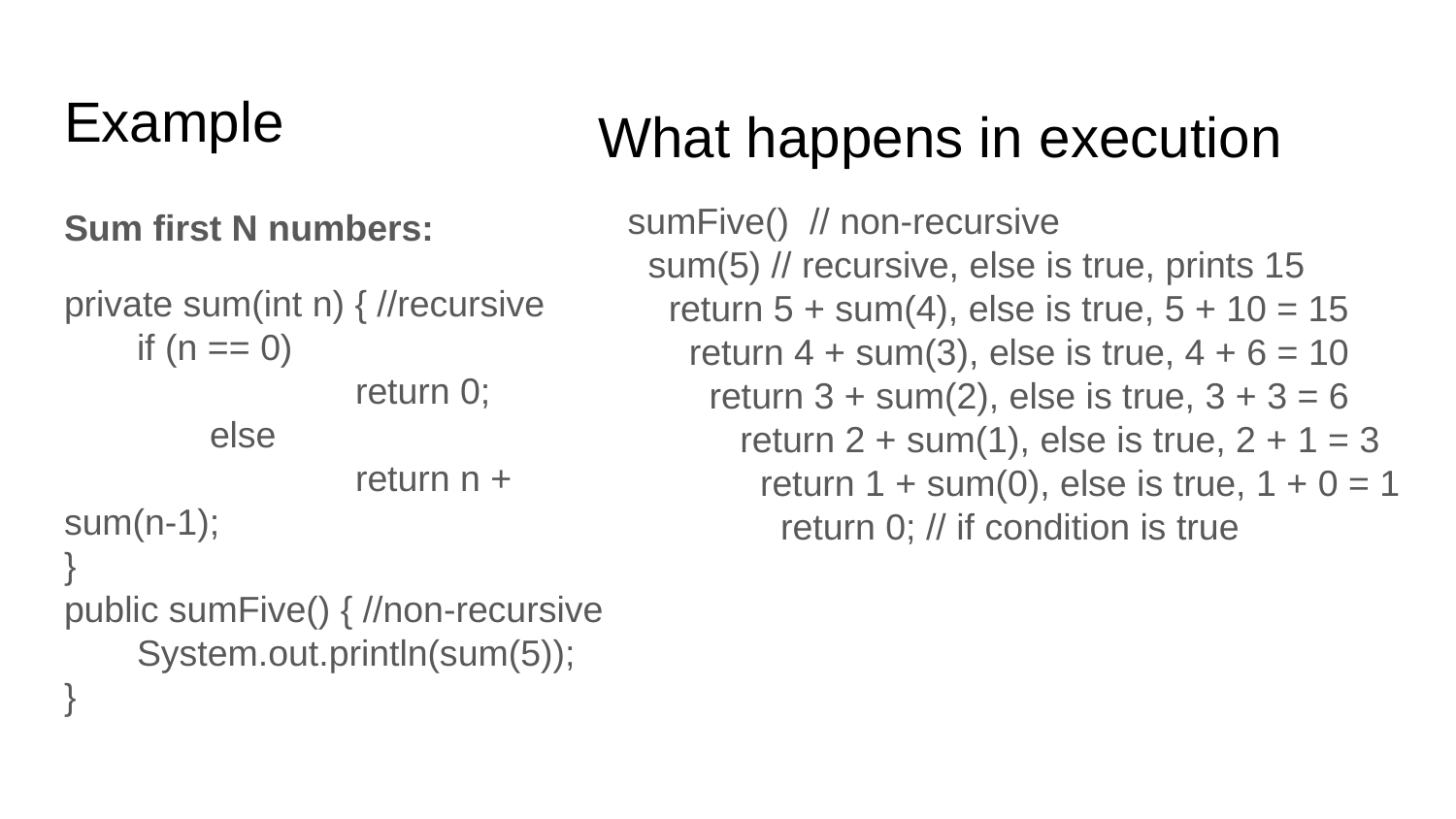

# Example
What happens in execution
Sum first N numbers:
private sum(int n) { //recursive
if (n == 0)
		return 0;
	else
		return n + sum(n-1);
}
public sumFive() { //non-recursive
System.out.println(sum(5));
}

sumFive()  // non-recursive
  sum(5) // recursive, else is true, prints 15
    return 5 + sum(4), else is true, 5 + 10 = 15
      return 4 + sum(3), else is true, 4 + 6 = 10
        return 3 + sum(2), else is true, 3 + 3 = 6
           return 2 + sum(1), else is true, 2 + 1 = 3
             return 1 + sum(0), else is true, 1 + 0 = 1
               return 0; // if condition is true